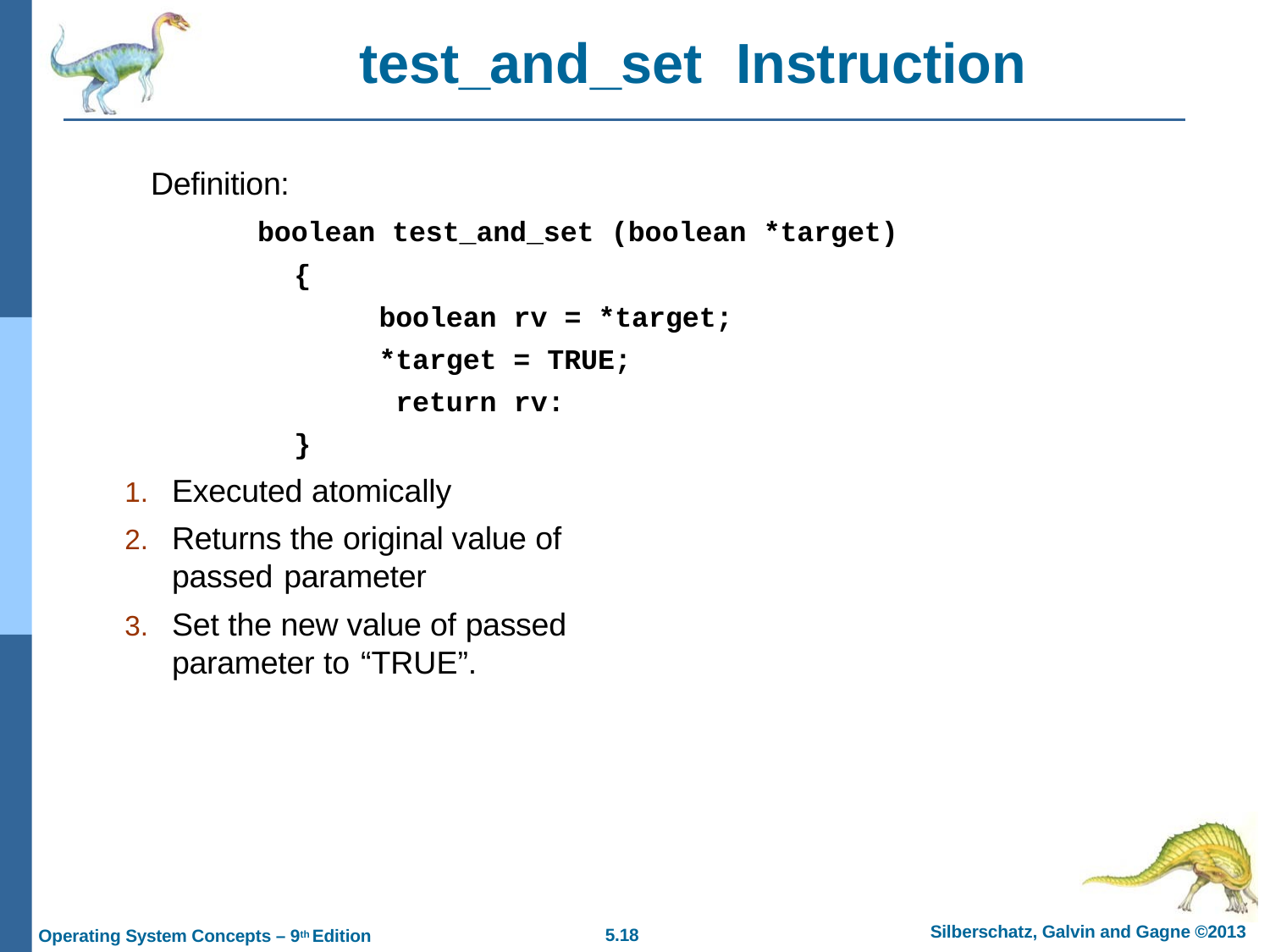

# test_and_set	Instruction
Definition:
boolean test_and_set (boolean *target)
{
boolean rv = *target;
*target = TRUE;  return rv:
}
Executed atomically
Returns the original value of passed parameter
Set the new value of passed parameter to “TRUE”.
Silberschatz, Galvin and Gagne ©2013
5.18
Operating System Concepts – 9th Edition